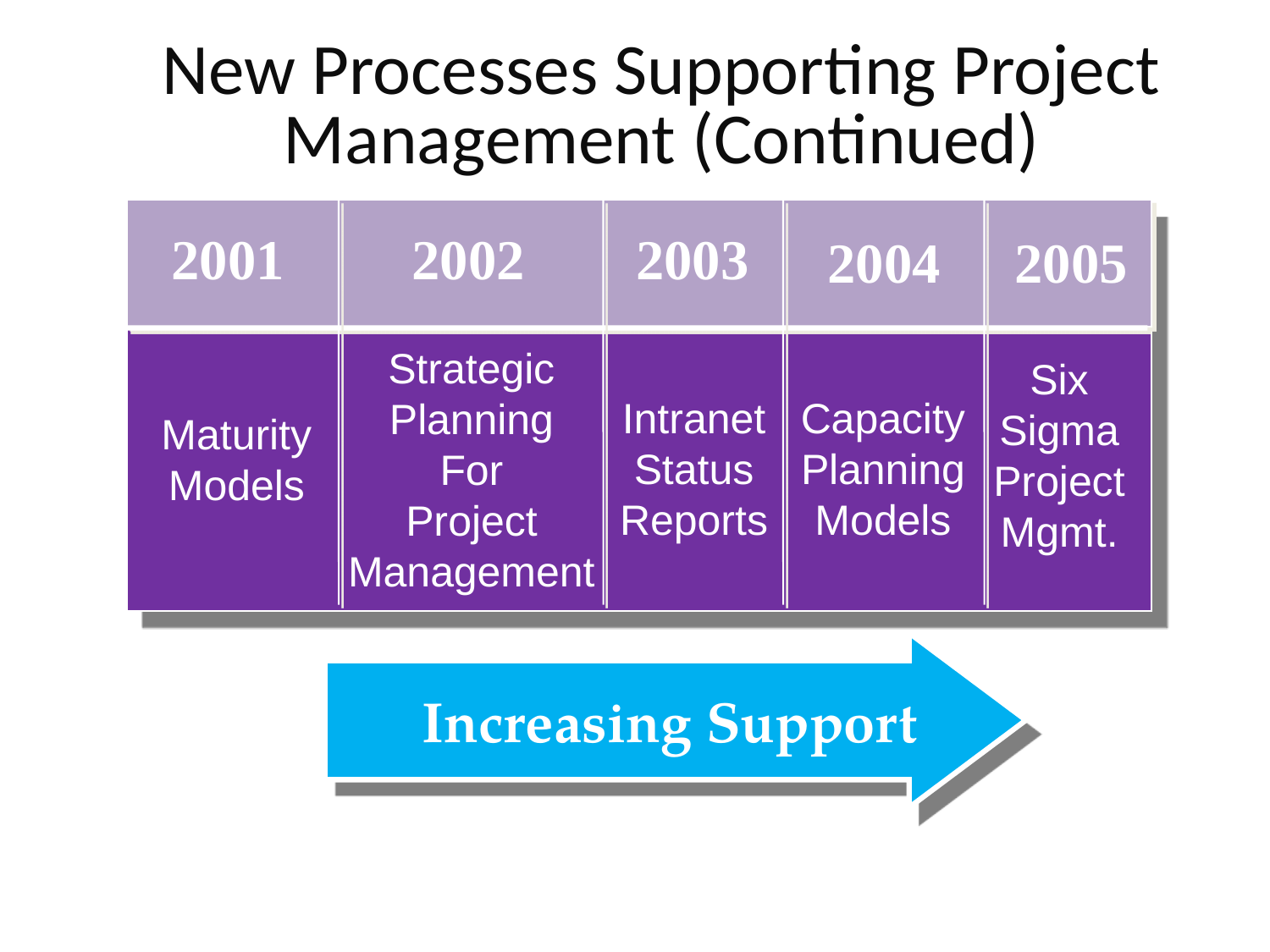

# New Processes Supporting Project Management (Continued)

2001
2002
2004
2005
  2003

Strategic
Planning
For
Project
Management
Six Sigma Project Mgmt.
Intranet
Status
Reports
Capacity
Planning
Models
Maturity
Models

     Increasing Support